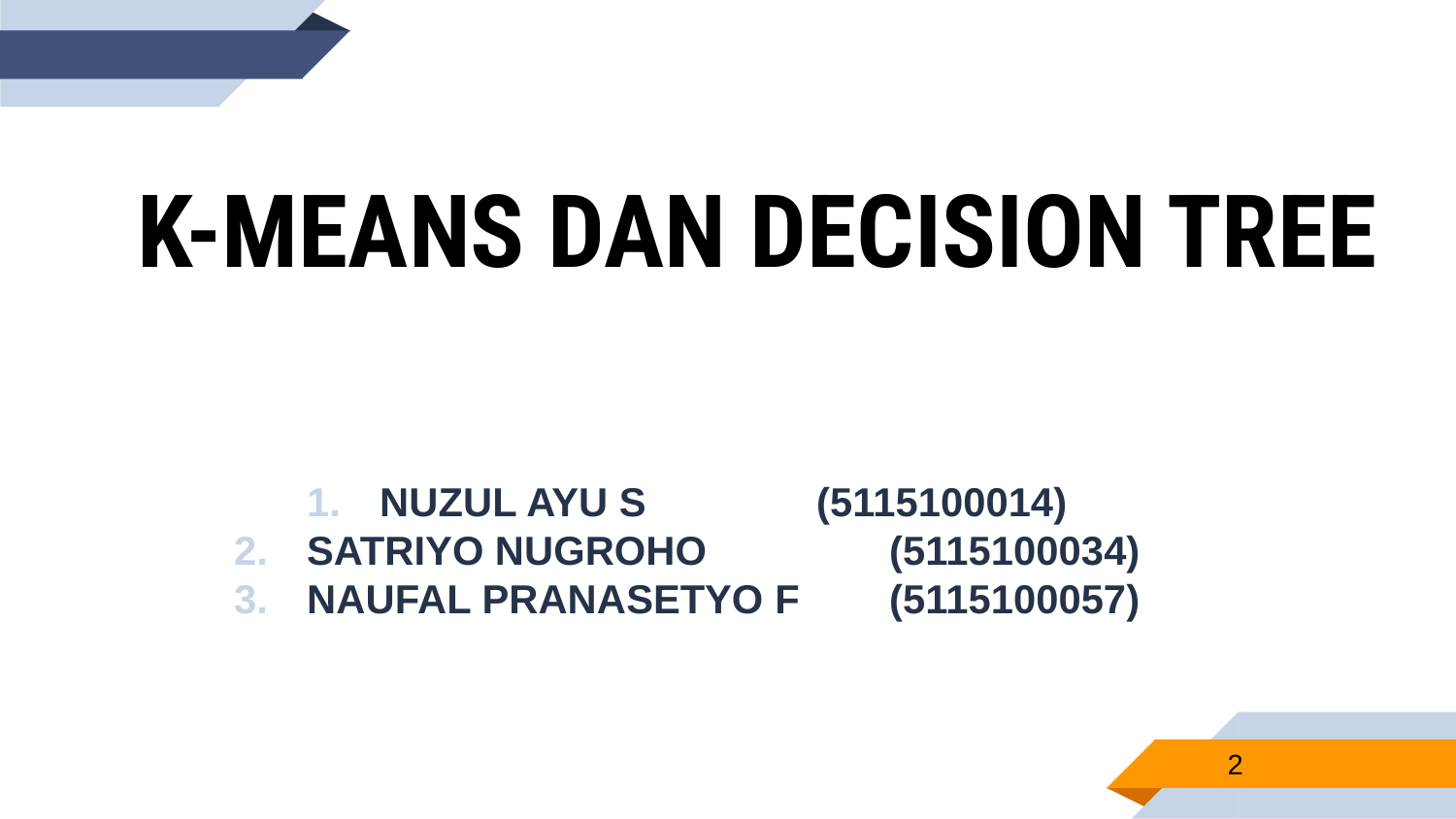

K-MEANS DAN DECISION TREE
NUZUL AYU S		(5115100014)
SATRIYO NUGROHO		(5115100034)
NAUFAL PRANASETYO F	(5115100057)

2